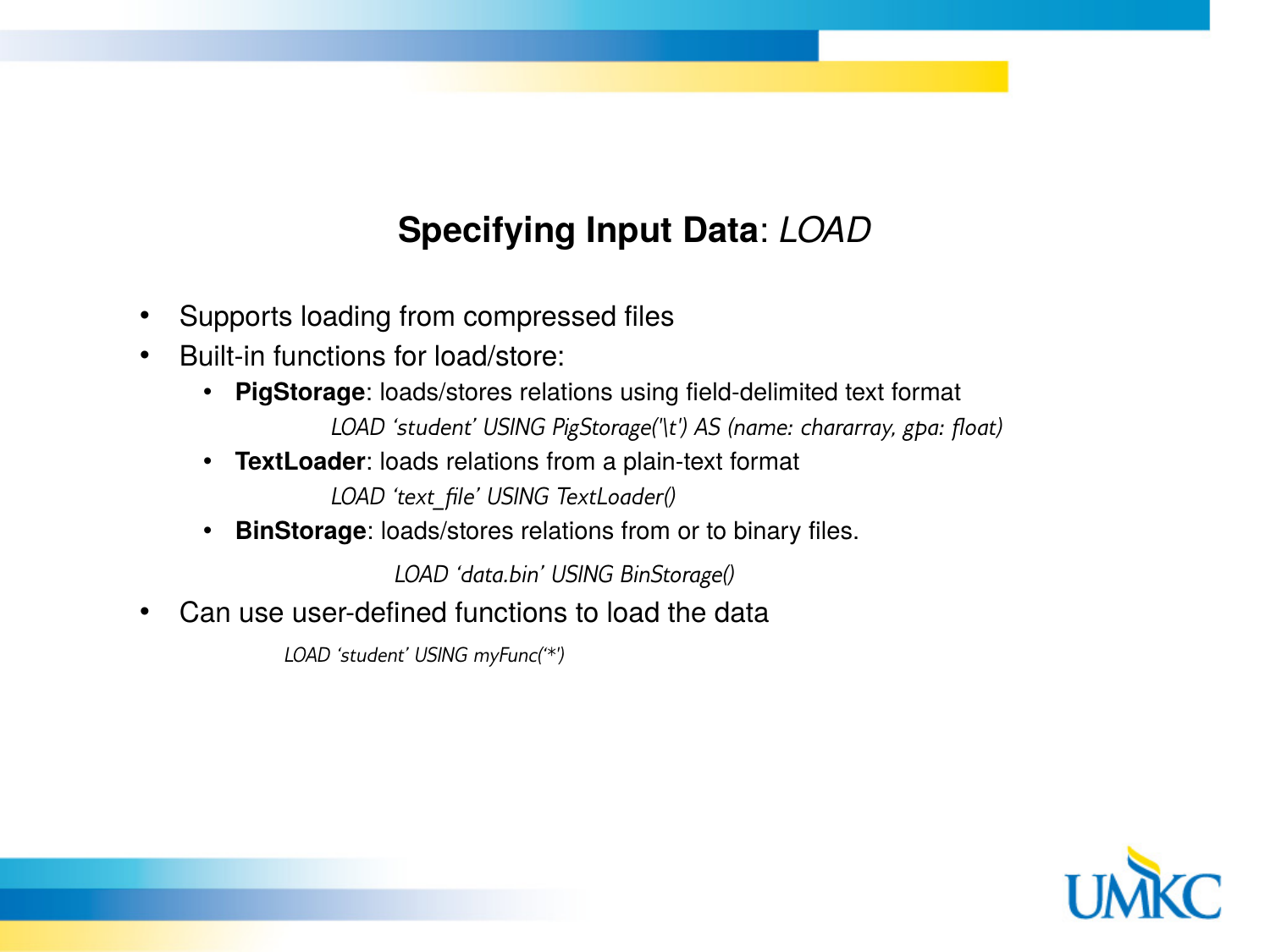

# Specifying Input Data: LOAD
Supports loading from compressed files
Built-in functions for load/store:
PigStorage: loads/stores relations using field-delimited text format
	LOAD ‘student’ USING PigStorage('\t') AS (name: chararray, gpa: float)
TextLoader: loads relations from a plain-text format
	LOAD ‘text_file’ USING TextLoader()
BinStorage: loads/stores relations from or to binary files.
 		LOAD ‘data.bin’ USING BinStorage()
Can use user-defined functions to load the data
	 LOAD ‘student’ USING myFunc(‘*')